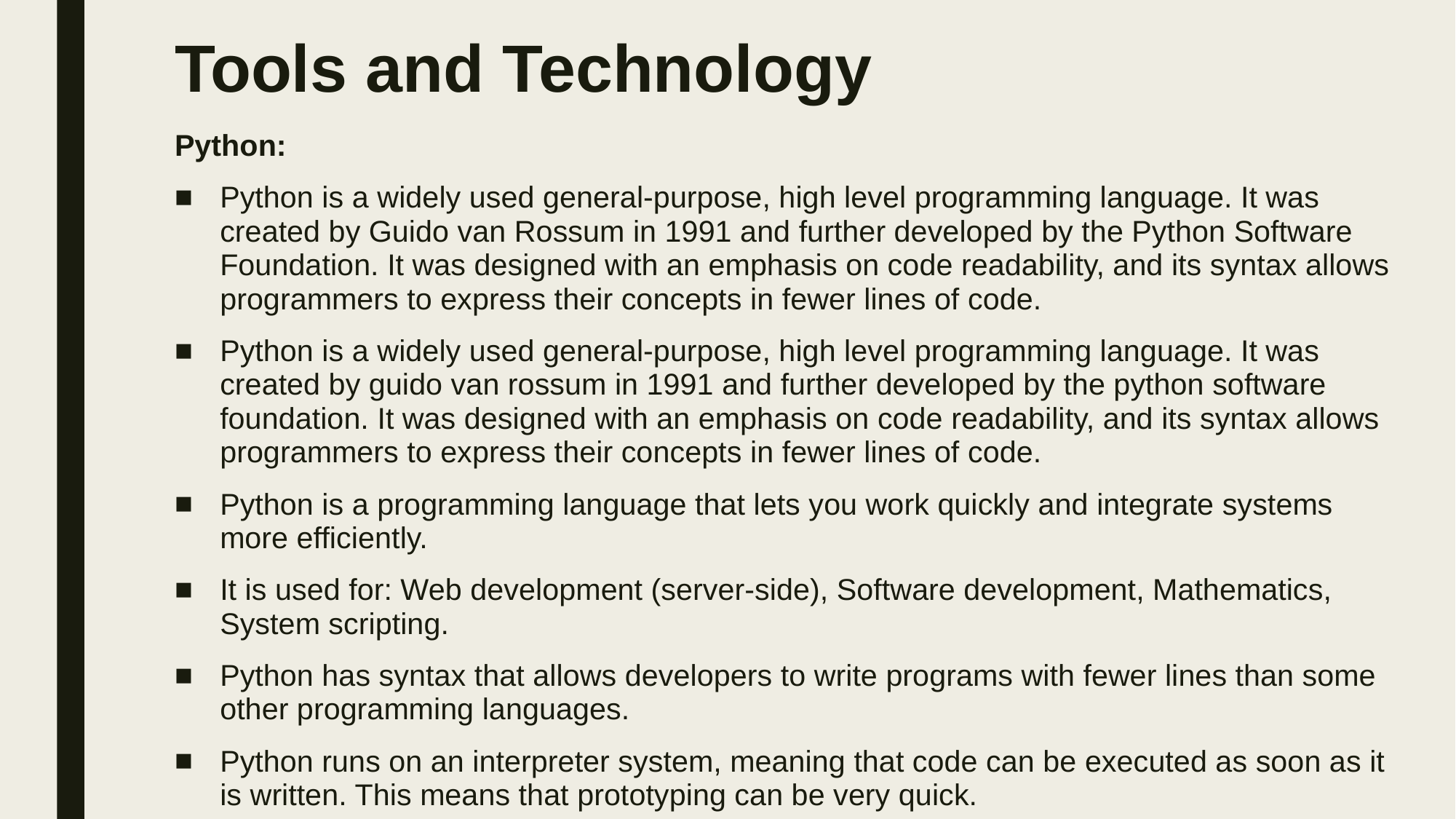

# Tools and Technology
Python:
Python is a widely used general-purpose, high level programming language. It was created by Guido van Rossum in 1991 and further developed by the Python Software Foundation. It was designed with an emphasis on code readability, and its syntax allows programmers to express their concepts in fewer lines of code.
Python is a widely used general-purpose, high level programming language. It was created by guido van rossum in 1991 and further developed by the python software foundation. It was designed with an emphasis on code readability, and its syntax allows programmers to express their concepts in fewer lines of code.
Python is a programming language that lets you work quickly and integrate systems more efficiently.
It is used for: Web development (server-side), Software development, Mathematics, System scripting.
Python has syntax that allows developers to write programs with fewer lines than some other programming languages.
Python runs on an interpreter system, meaning that code can be executed as soon as it is written. This means that prototyping can be very quick.